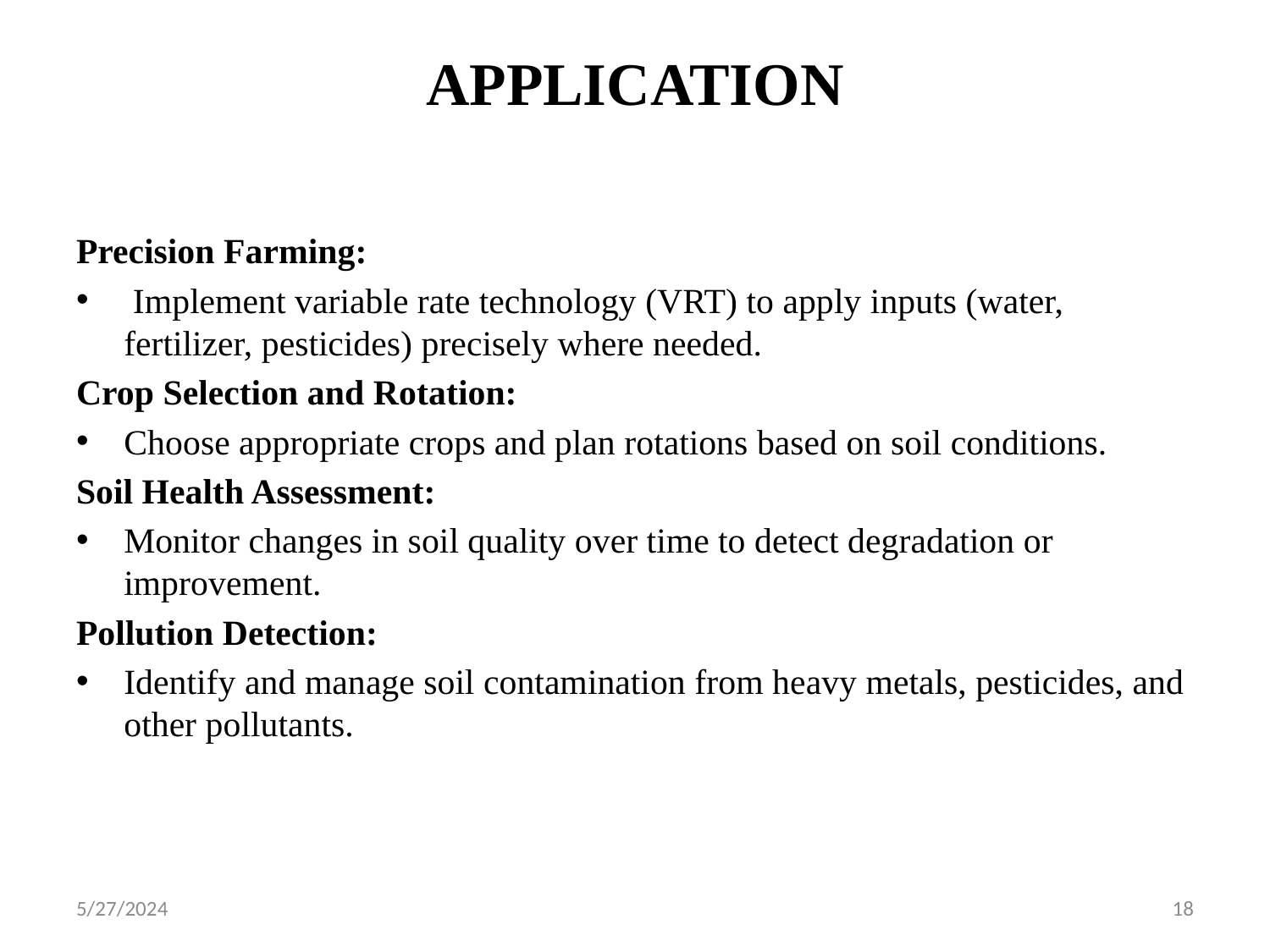

# APPLICATION
Precision Farming:
 Implement variable rate technology (VRT) to apply inputs (water, fertilizer, pesticides) precisely where needed.
Crop Selection and Rotation:
Choose appropriate crops and plan rotations based on soil conditions.
Soil Health Assessment:
Monitor changes in soil quality over time to detect degradation or improvement.
Pollution Detection:
Identify and manage soil contamination from heavy metals, pesticides, and other pollutants.

5/27/2024
18